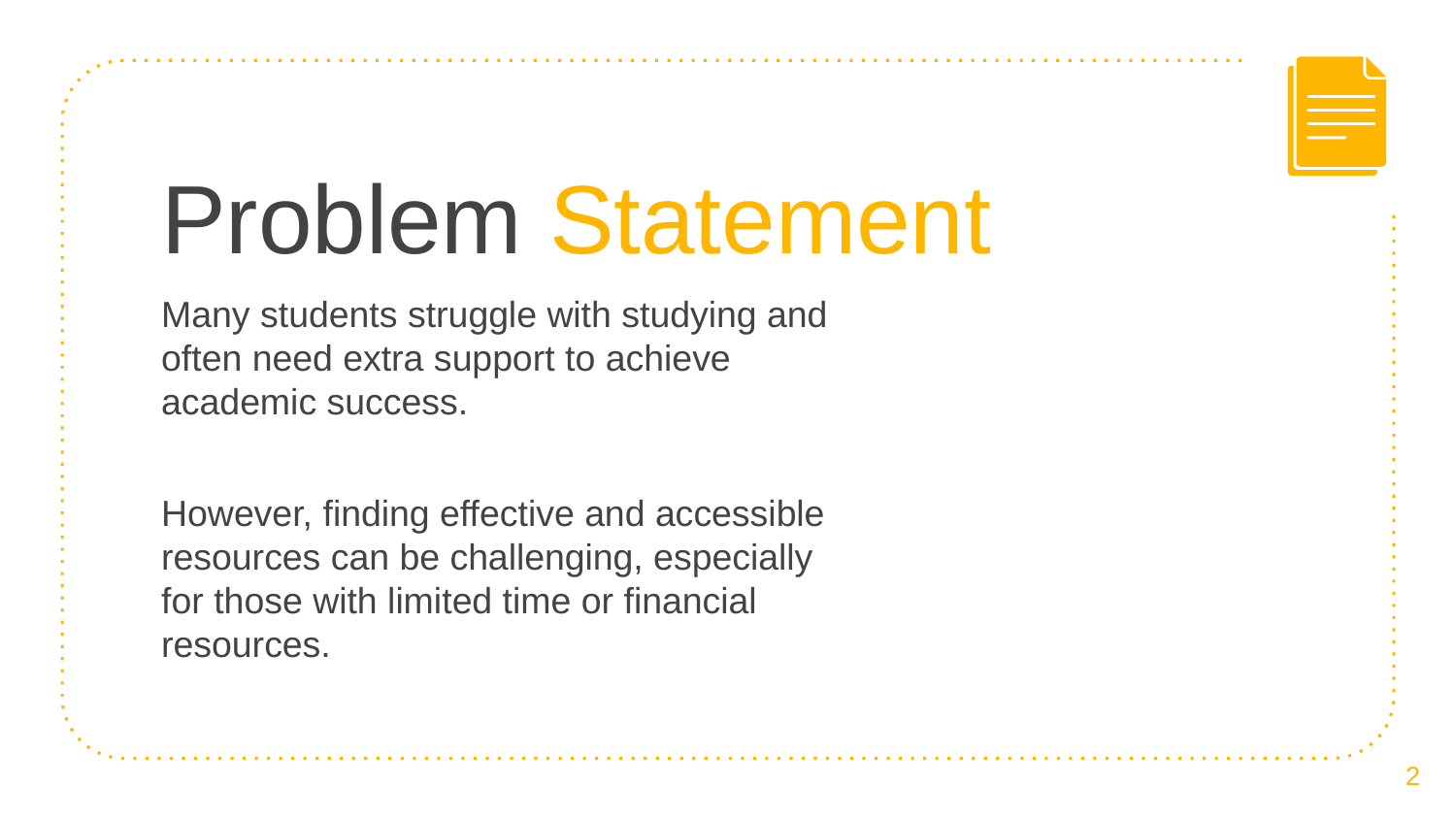

# Problem Statement
Many students struggle with studying and often need extra support to achieve academic success.

However, finding effective and accessible resources can be challenging, especially for those with limited time or financial resources.
2